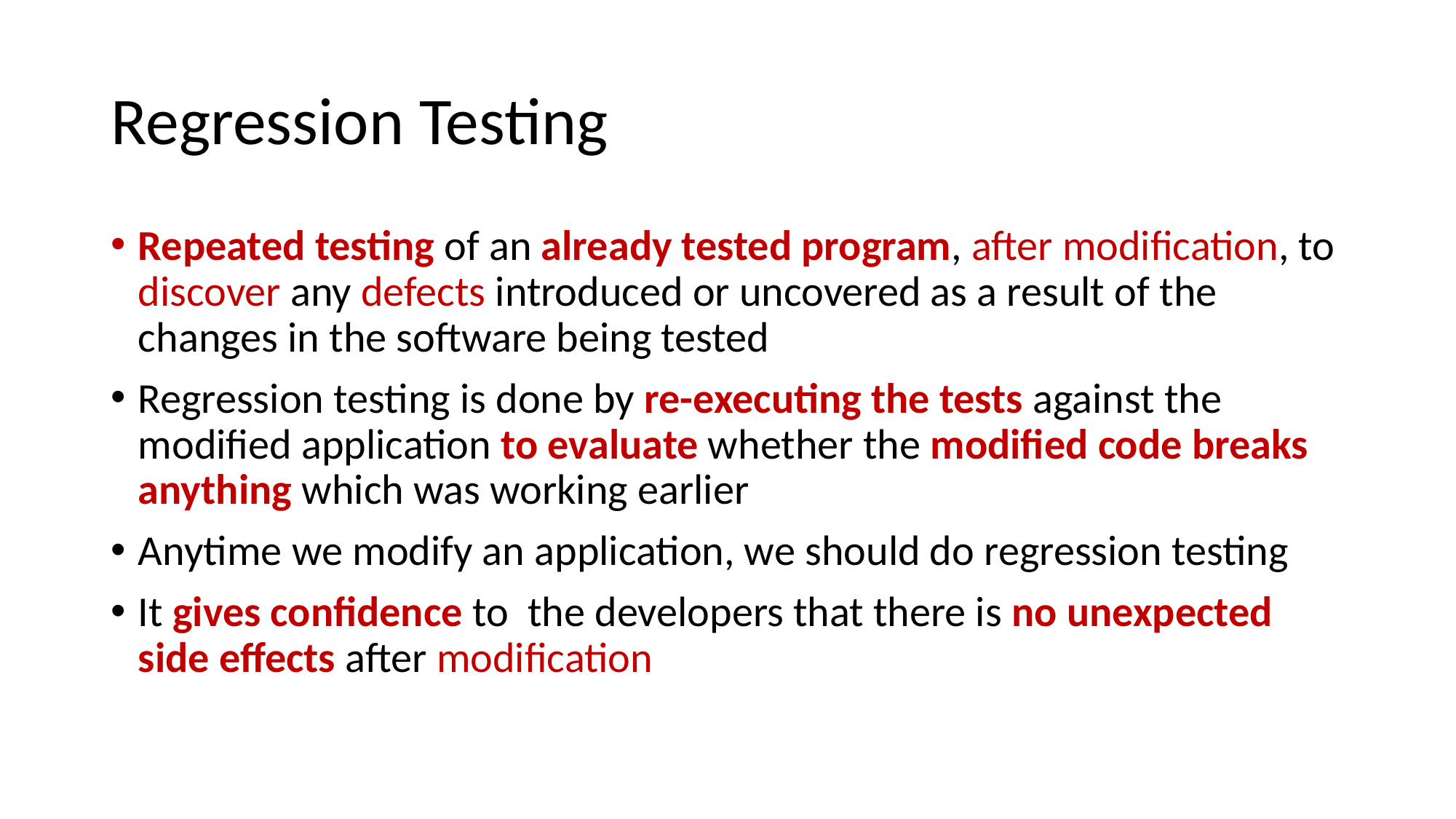

# Regression Testing
Repeated testing of an already tested program, after modification, to discover any defects introduced or uncovered as a result of the changes in the software being tested
Regression testing is done by re-executing the tests against the modified application to evaluate whether the modified code breaks anything which was working earlier
Anytime we modify an application, we should do regression testing
It gives confidence to  the developers that there is no unexpected side effects after modification